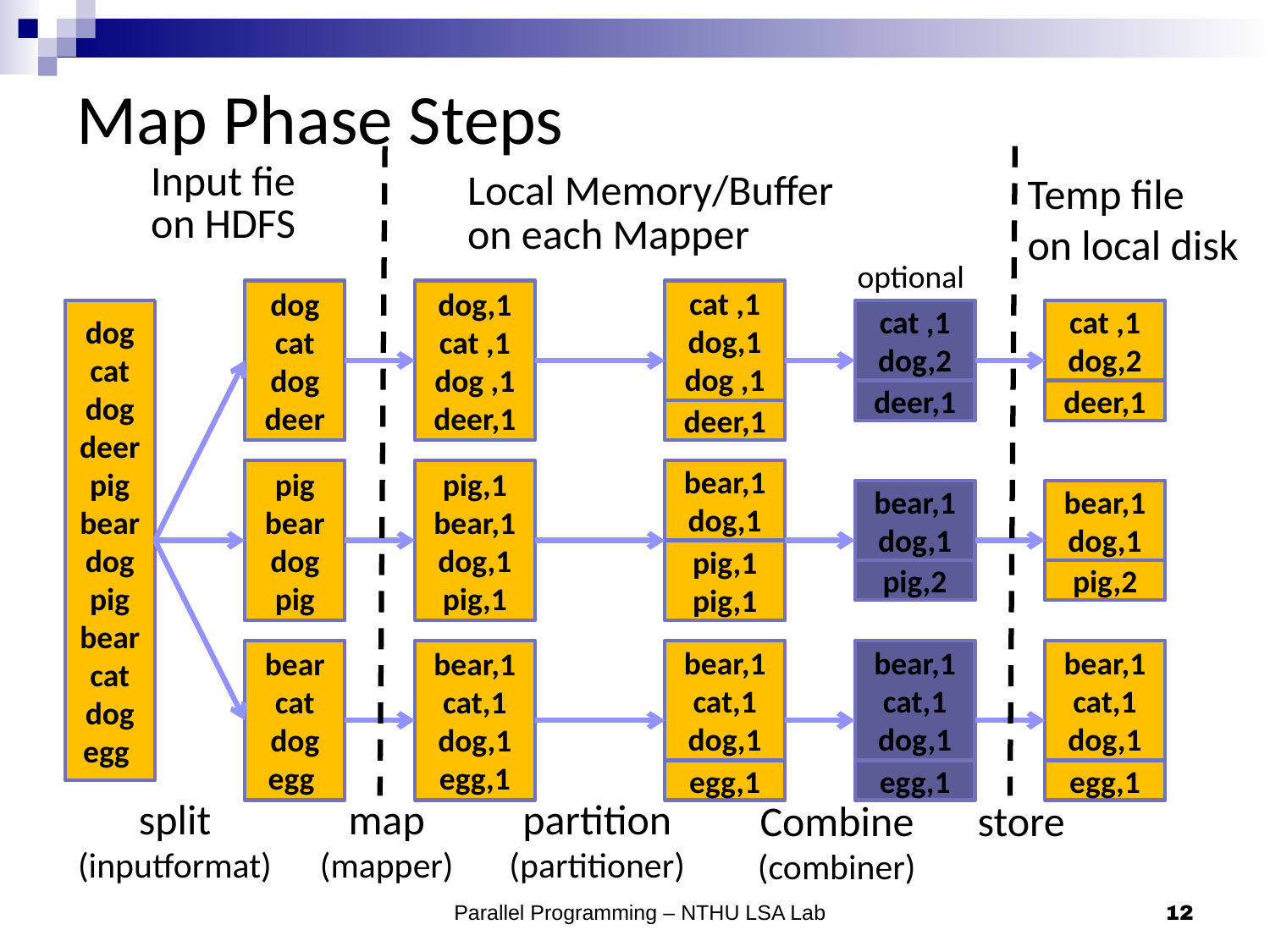

# Map Phase Steps
Input fie
on HDFS
Temp file
on local disk
Local Memory/Buffer on each Mapper
optional
dog cat dog deer
dog,1 cat ,1
dog ,1
deer,1
cat ,1
dog,1 dog ,1
dog cat dog deer pig bear
dog pig bear cat dog egg
cat ,1
dog,2
cat ,1
dog,2
deer,1
deer,1
deer,1
pig bear
dog pig
pig,1 bear,1
dog,1
pig,1
bear,1
dog,1
bear,1
dog,1
bear,1
dog,1
pig,1
pig,1
pig,2
pig,2
bear cat dog egg
bear,1 cat,1
dog,1
egg,1
bear,1 cat,1
dog,1
bear,1 cat,1
dog,1
bear,1 cat,1
dog,1
egg,1
egg,1
egg,1
split (inputformat)
map (mapper)
partition
(partitioner)
Combine
(combiner)
store
Parallel Programming – NTHU LSA Lab
12